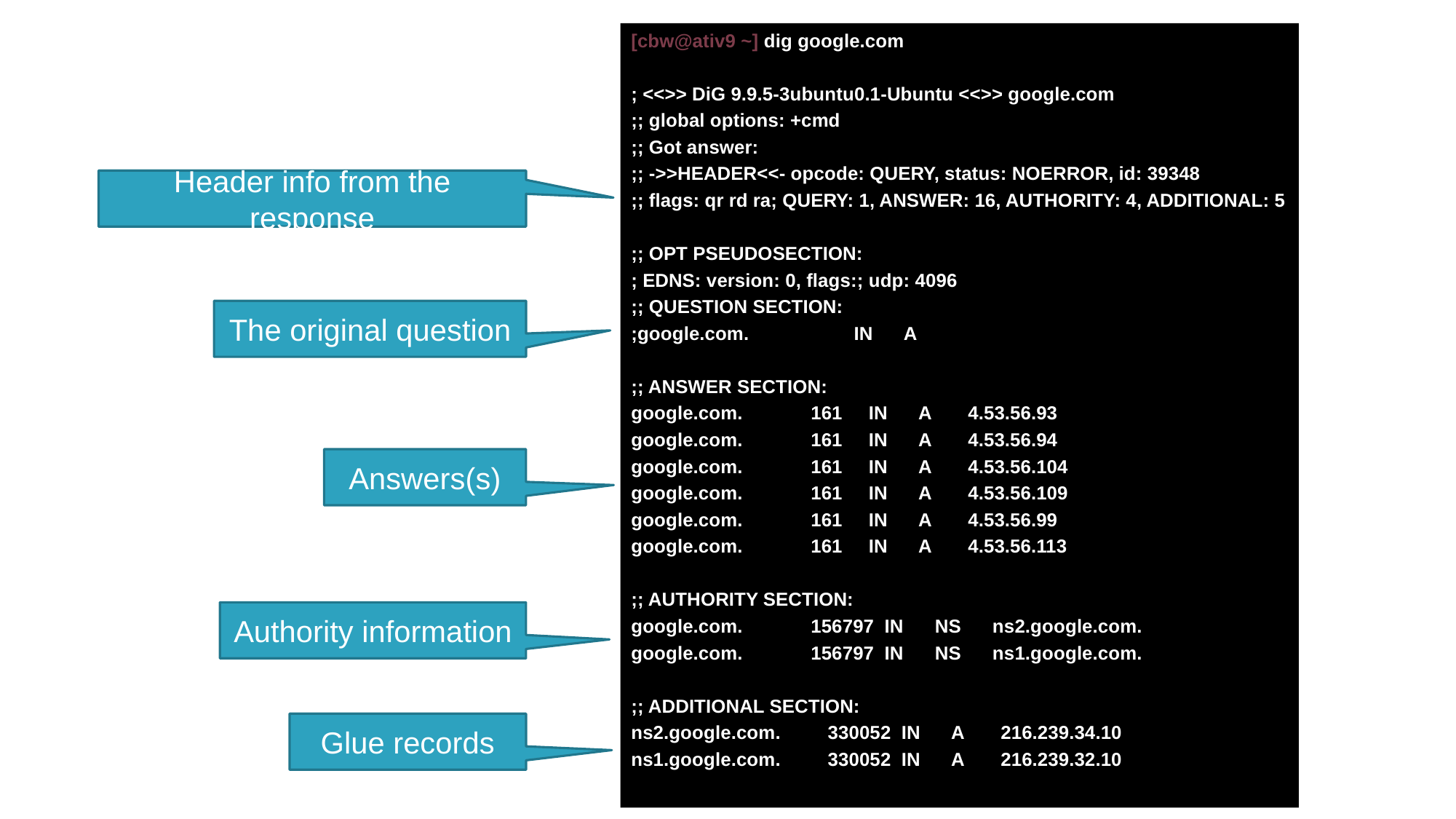

[cbw@ativ9 ~] dig google.com

; <<>> DiG 9.9.5-3ubuntu0.1-Ubuntu <<>> google.com
;; global options: +cmd
;; Got answer:
;; ->>HEADER<<- opcode: QUERY, status: NOERROR, id: 39348
;; flags: qr rd ra; QUERY: 1, ANSWER: 16, AUTHORITY: 4, ADDITIONAL: 5

;; OPT PSEUDOSECTION:
; EDNS: version: 0, flags:; udp: 4096
;; QUESTION SECTION:
;google.com.                    IN      A

;; ANSWER SECTION:
google.com.             161     IN      A       4.53.56.93
google.com.             161     IN      A       4.53.56.94
google.com.             161     IN      A       4.53.56.104
google.com.             161     IN      A       4.53.56.109
google.com.             161     IN      A       4.53.56.99
google.com.             161     IN      A       4.53.56.113

;; AUTHORITY SECTION:
google.com.             156797  IN      NS      ns2.google.com.
google.com.             156797  IN      NS      ns1.google.com.

;; ADDITIONAL SECTION:
ns2.google.com.         330052  IN      A       216.239.34.10
ns1.google.com.         330052  IN      A       216.239.32.10
Header info from the response
The original question
Answers(s)
Authority information
Glue records